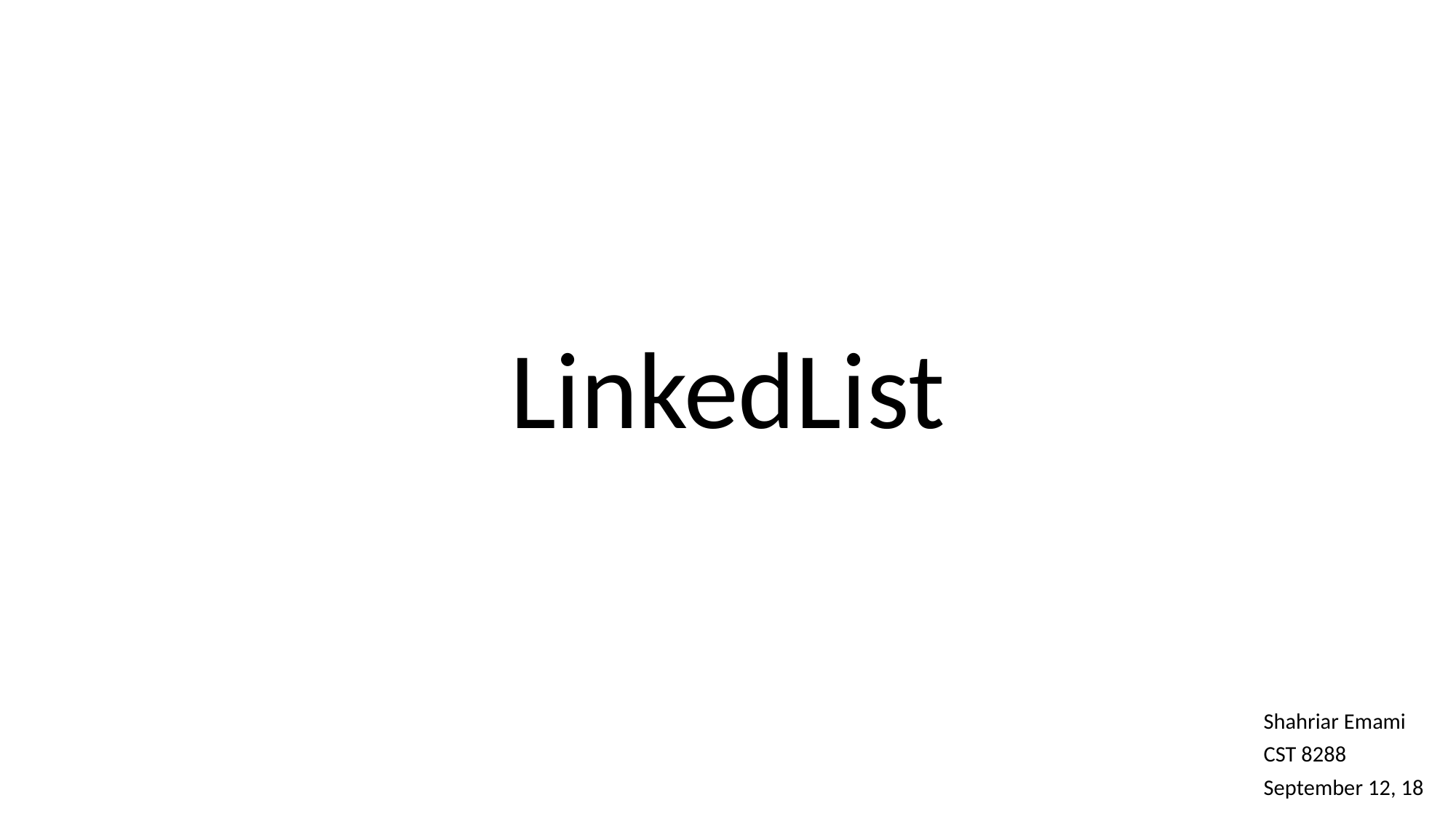

# LinkedList
Shahriar Emami
CST 8288
September 12, 18